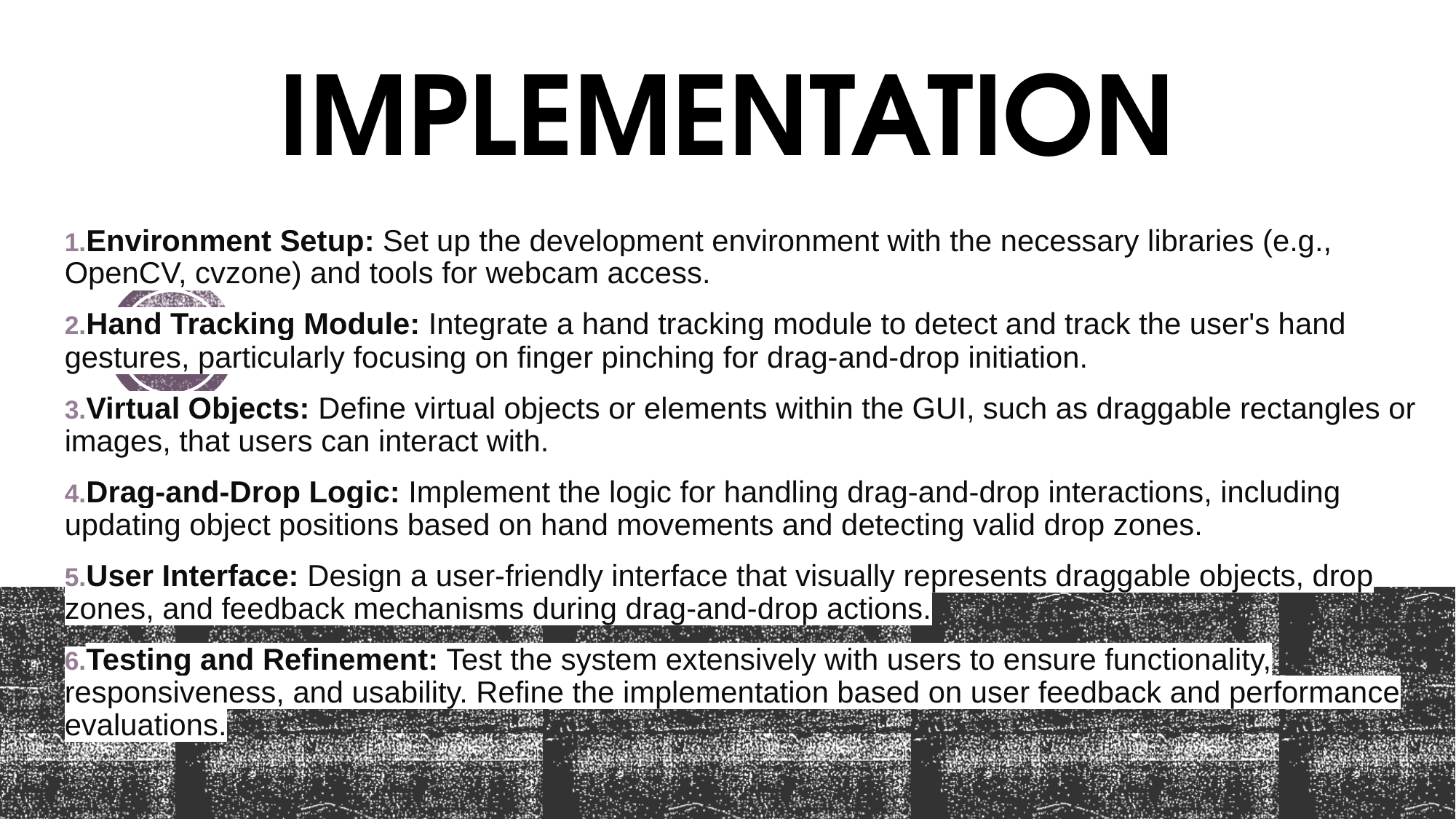

# IMPLEMENTATION
Environment Setup: Set up the development environment with the necessary libraries (e.g., OpenCV, cvzone) and tools for webcam access.
Hand Tracking Module: Integrate a hand tracking module to detect and track the user's hand gestures, particularly focusing on finger pinching for drag-and-drop initiation.
Virtual Objects: Define virtual objects or elements within the GUI, such as draggable rectangles or images, that users can interact with.
Drag-and-Drop Logic: Implement the logic for handling drag-and-drop interactions, including updating object positions based on hand movements and detecting valid drop zones.
User Interface: Design a user-friendly interface that visually represents draggable objects, drop zones, and feedback mechanisms during drag-and-drop actions.
Testing and Refinement: Test the system extensively with users to ensure functionality, responsiveness, and usability. Refine the implementation based on user feedback and performance evaluations.